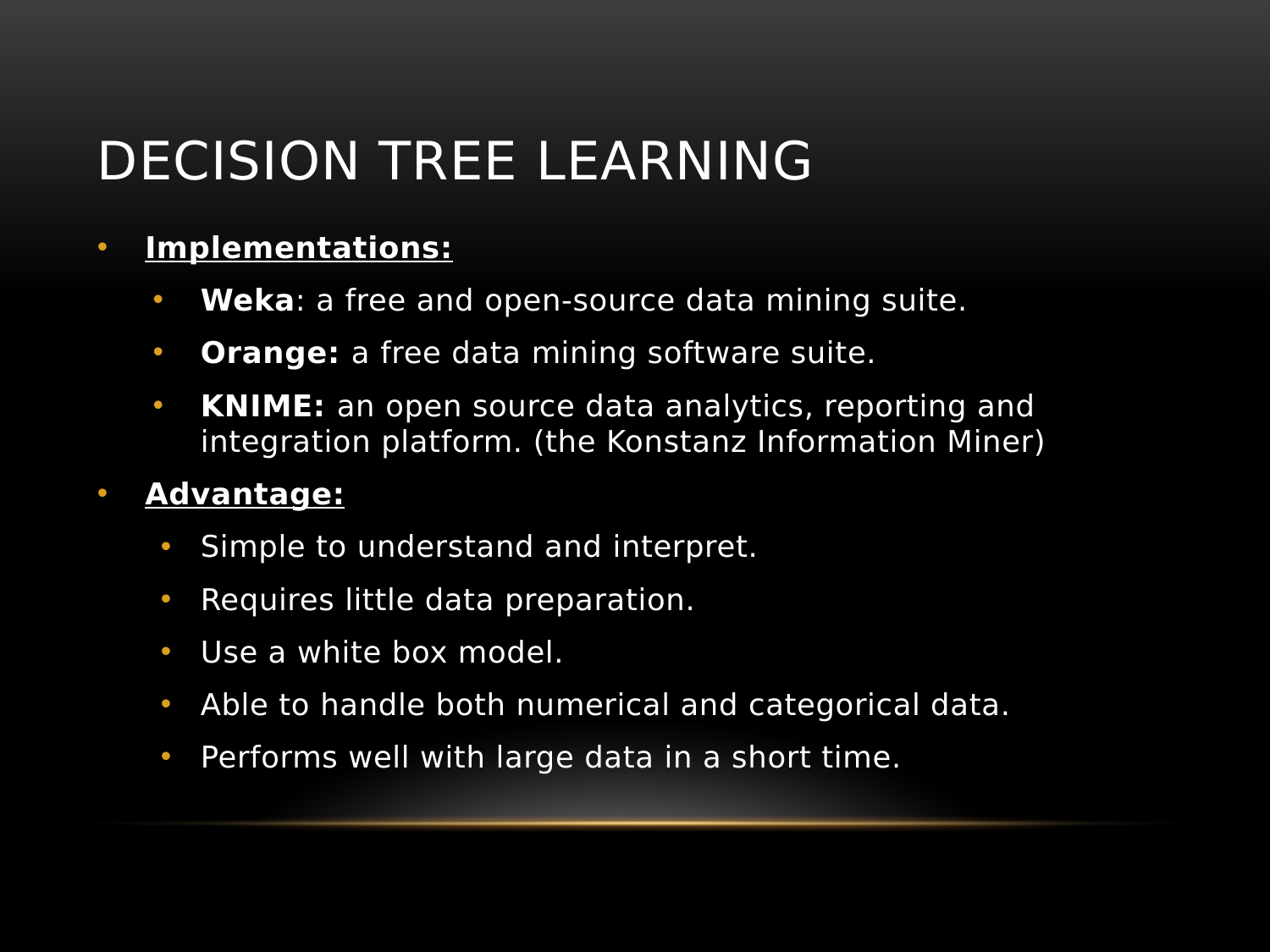

# DECISION TREE LEARNING
Implementations:
Weka: a free and open-source data mining suite.
Orange: a free data mining software suite.
KNIME: an open source data analytics, reporting and integration platform. (the Konstanz Information Miner)
Advantage:
Simple to understand and interpret.
Requires little data preparation.
Use a white box model.
Able to handle both numerical and categorical data.
Performs well with large data in a short time.